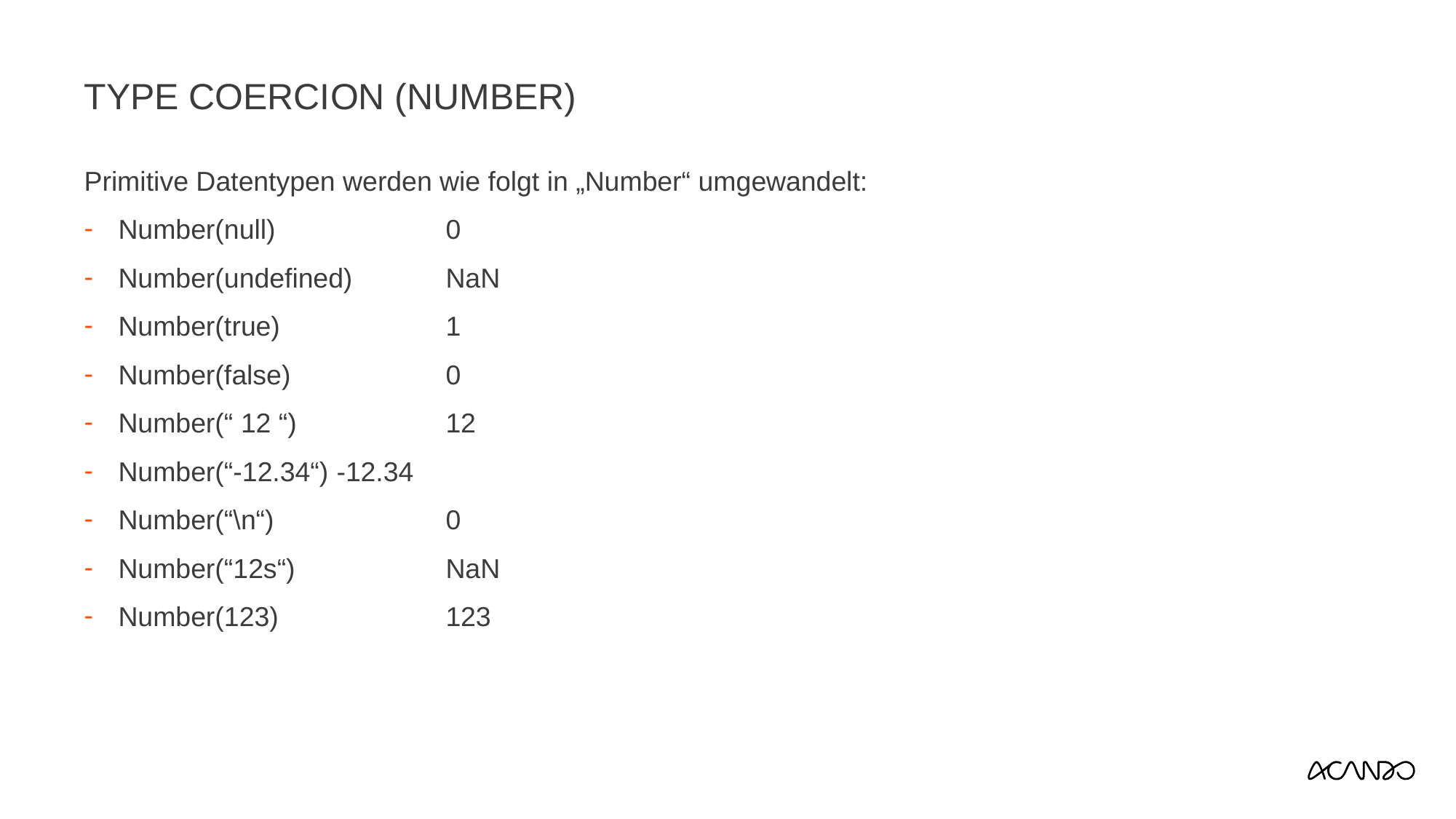

# Type Coercion (Number)
Primitive Datentypen werden wie folgt in „Number“ umgewandelt:
Number(null) 		0
Number(undefined)	NaN
Number(true)		1
Number(false)		0
Number(“ 12 “)		12
Number(“-12.34“)	-12.34
Number(“\n“)		0
Number(“12s“)		NaN
Number(123)		123